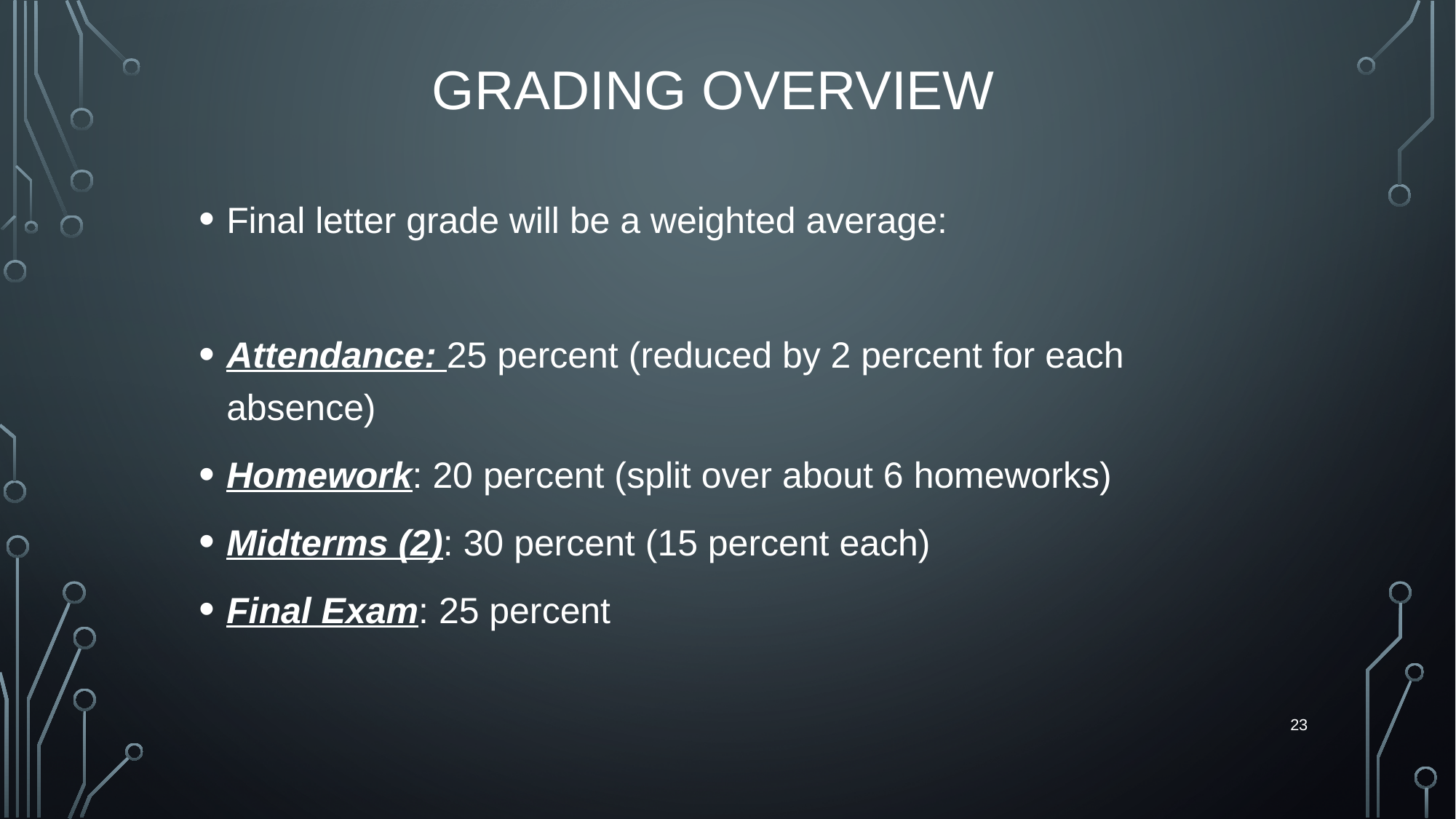

# Grading Overview
Final letter grade will be a weighted average:

Attendance: 25 percent (reduced by 2 percent for each absence)
Homework: 20 percent (split over about 6 homeworks)
Midterms (2): 30 percent (15 percent each)
Final Exam: 25 percent
23